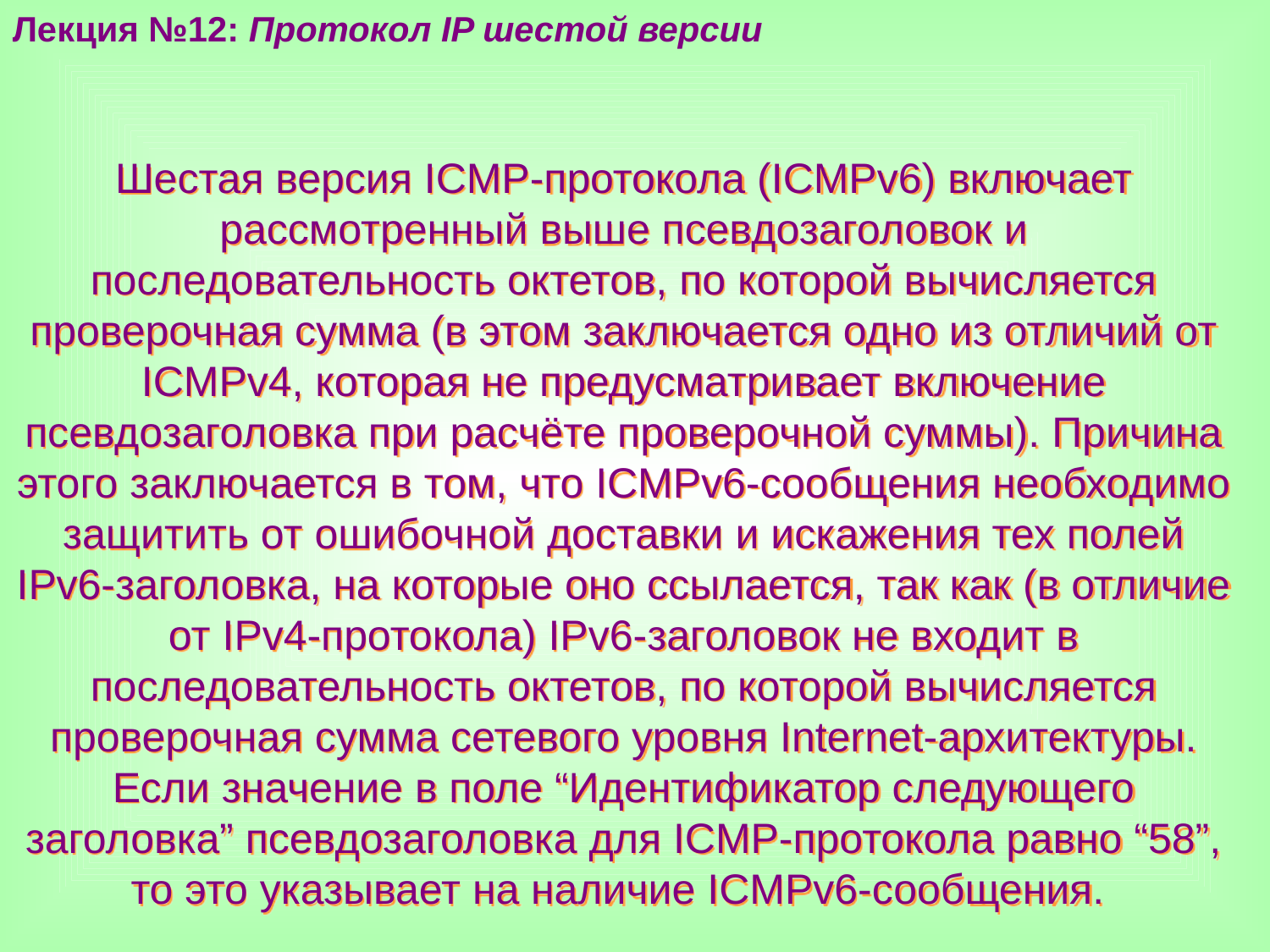

Лекция №12: Протокол IP шестой версии
Шестая версия ICMP-протокола (ICMPv6) включает рассмотренный выше псевдозаголовок и последовательность октетов, по которой вычисляется проверочная сумма (в этом заключается одно из отличий от ICMPv4, которая не предусматривает включение псевдозаголовка при расчёте проверочной суммы). Причина этого заключается в том, что ICMPv6-сообщения необходимо защитить от ошибочной доставки и искажения тех полей IPv6-заголовка, на которые оно ссылается, так как (в отличие от IPv4-протокола) IPv6-заголовок не входит в последовательность октетов, по которой вычисляется проверочная сумма сетевого уровня Internet-архитектуры. Если значение в поле “Идентификатор следующего заголовка” псевдозаголовка для ICMP-протокола равно “58”, то это указывает на наличие ICMPv6-сообщения.